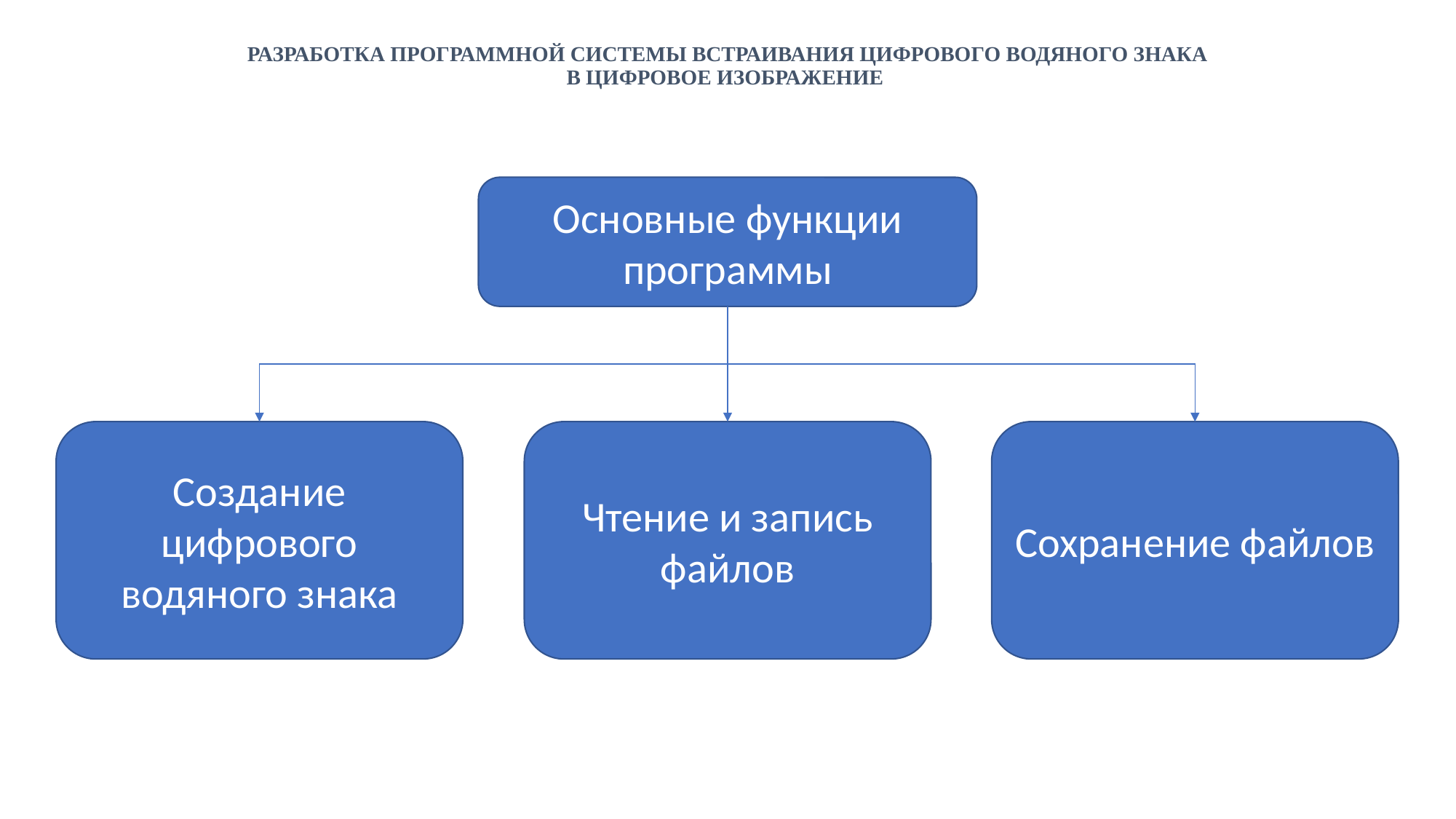

# РАЗРАБОТКА ПРОГРАММНОЙ СИСТЕМЫ ВСТРАИВАНИЯ ЦИФРОВОГО ВОДЯНОГО ЗНАКА В ЦИФРОВОЕ ИЗОБРАЖЕНИЕ
Основные функции программы
Создание цифрового водяного знака
Чтение и запись файлов
Сохранение файлов